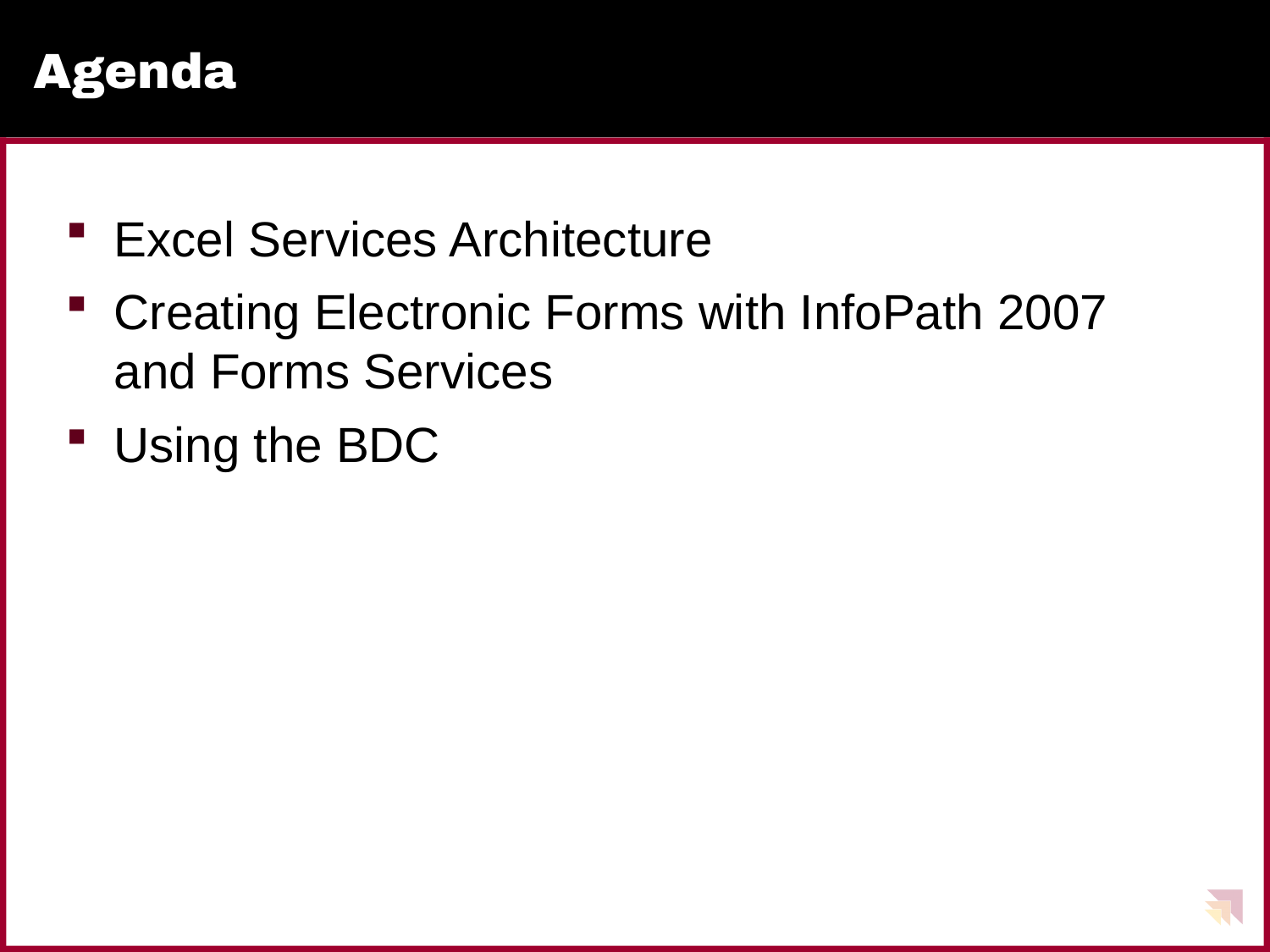

# Agenda
Excel Services Architecture
Creating Electronic Forms with InfoPath 2007 and Forms Services
Using the BDC